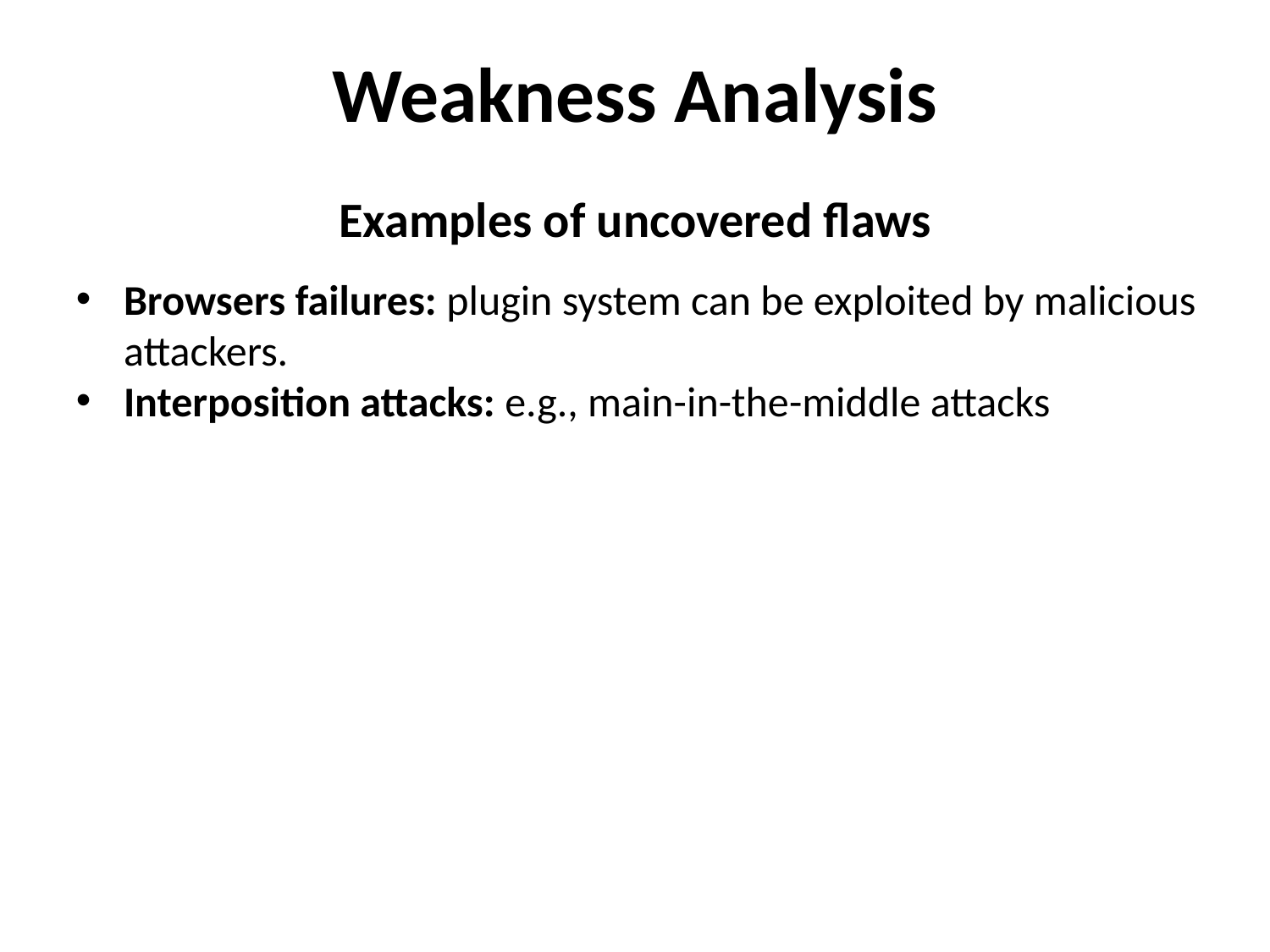

Weakness Analysis
Examples of uncovered flaws

Browsers failures: plugin system can be exploited by malicious attackers.
Interposition attacks: e.g., main-in-the-middle attacks